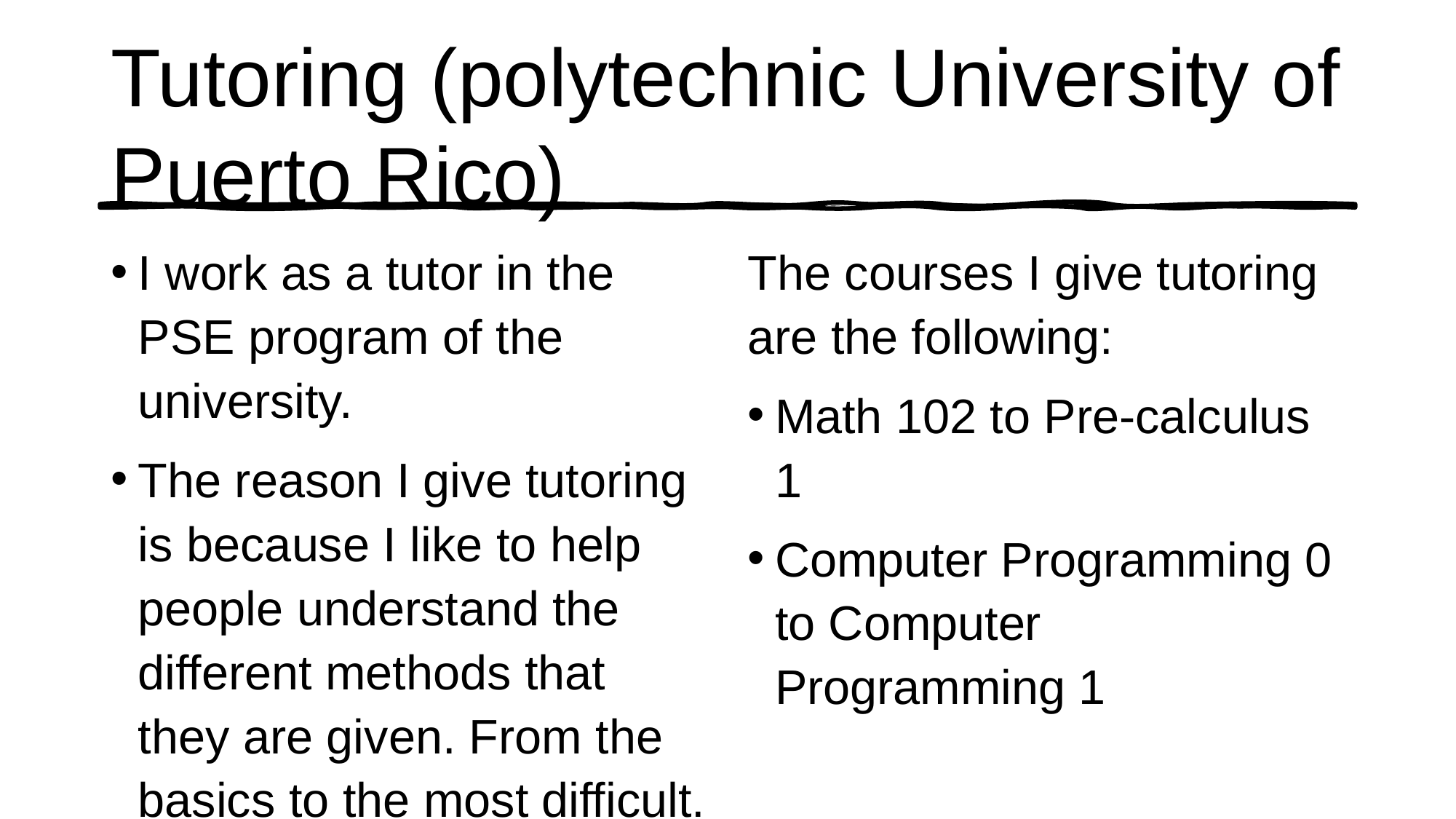

# Tutoring (polytechnic University of Puerto Rico)
I work as a tutor in the PSE program of the university.
The reason I give tutoring is because I like to help people understand the different methods that they are given. From the basics to the most difficult.
And to help the succeed so they can achieve their goals.

The courses I give tutoring are the following:
Math 102 to Pre-calculus 1
Computer Programming 0 to Computer Programming 1